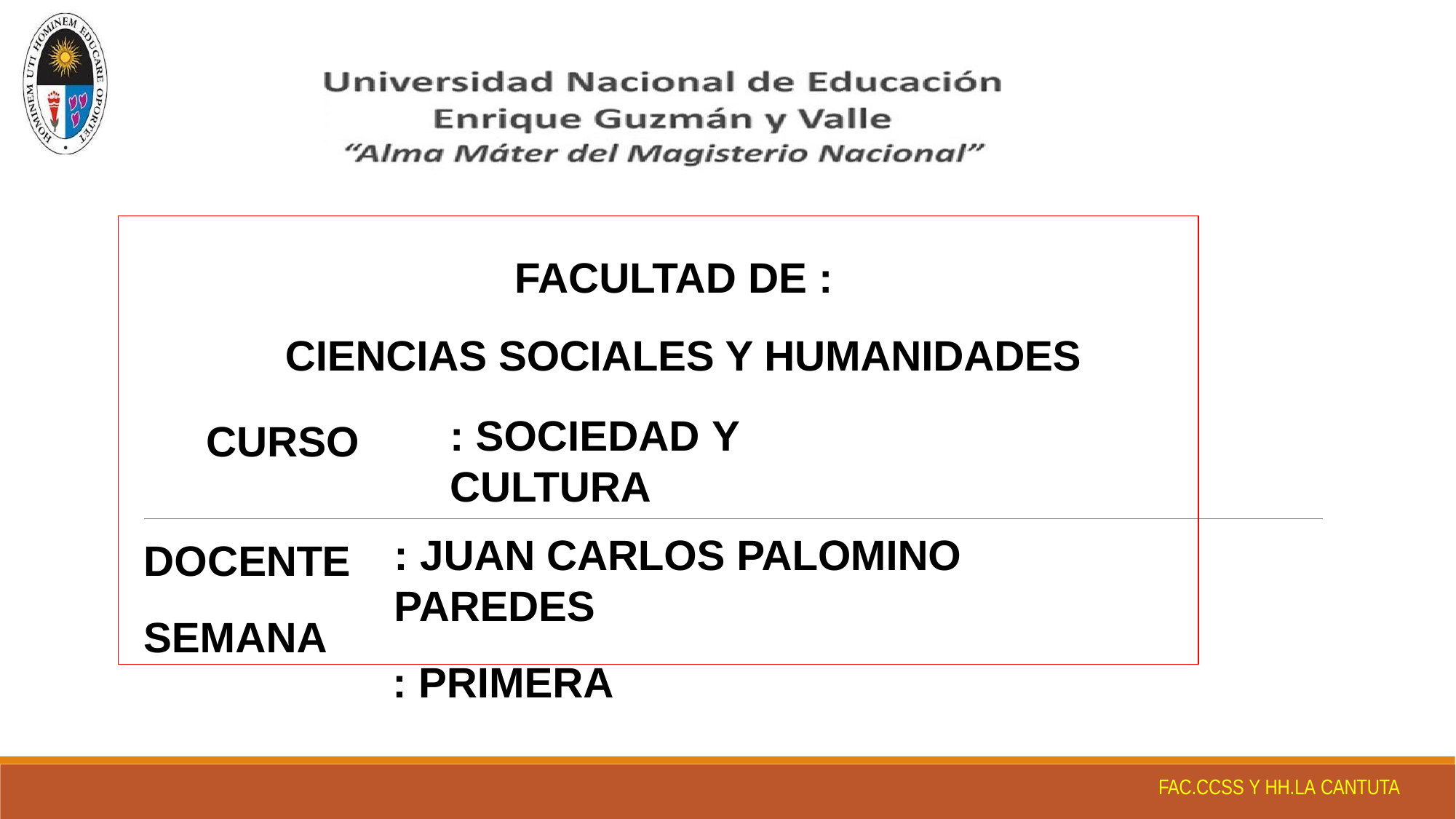

FACULTAD DE :
            CIENCIAS SOCIALES Y HUMANIDADES
: SOCIEDAD Y CULTURA

CURSO
: JUAN CARLOS PALOMINO PAREDES
: PRIMERA
DOCENTE  SEMANA

FAC.CCSS Y HH.LA CANTUTA